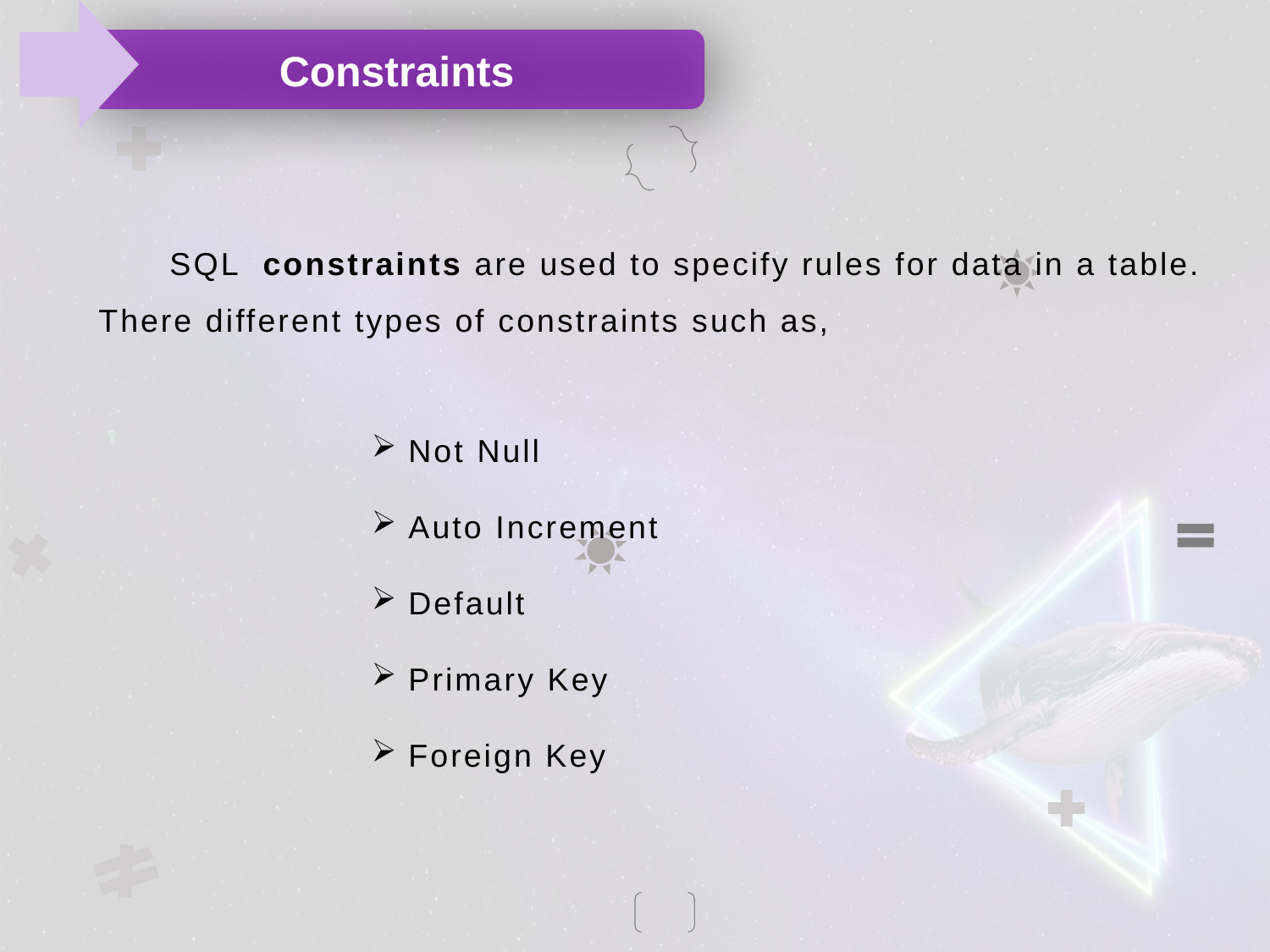

Constraints

        SQL  constraints are used to specify rules for data in a table.
There different types of constraints such as,

 Not Null
 Auto Increment
 Default
 Primary Key
 Foreign Key